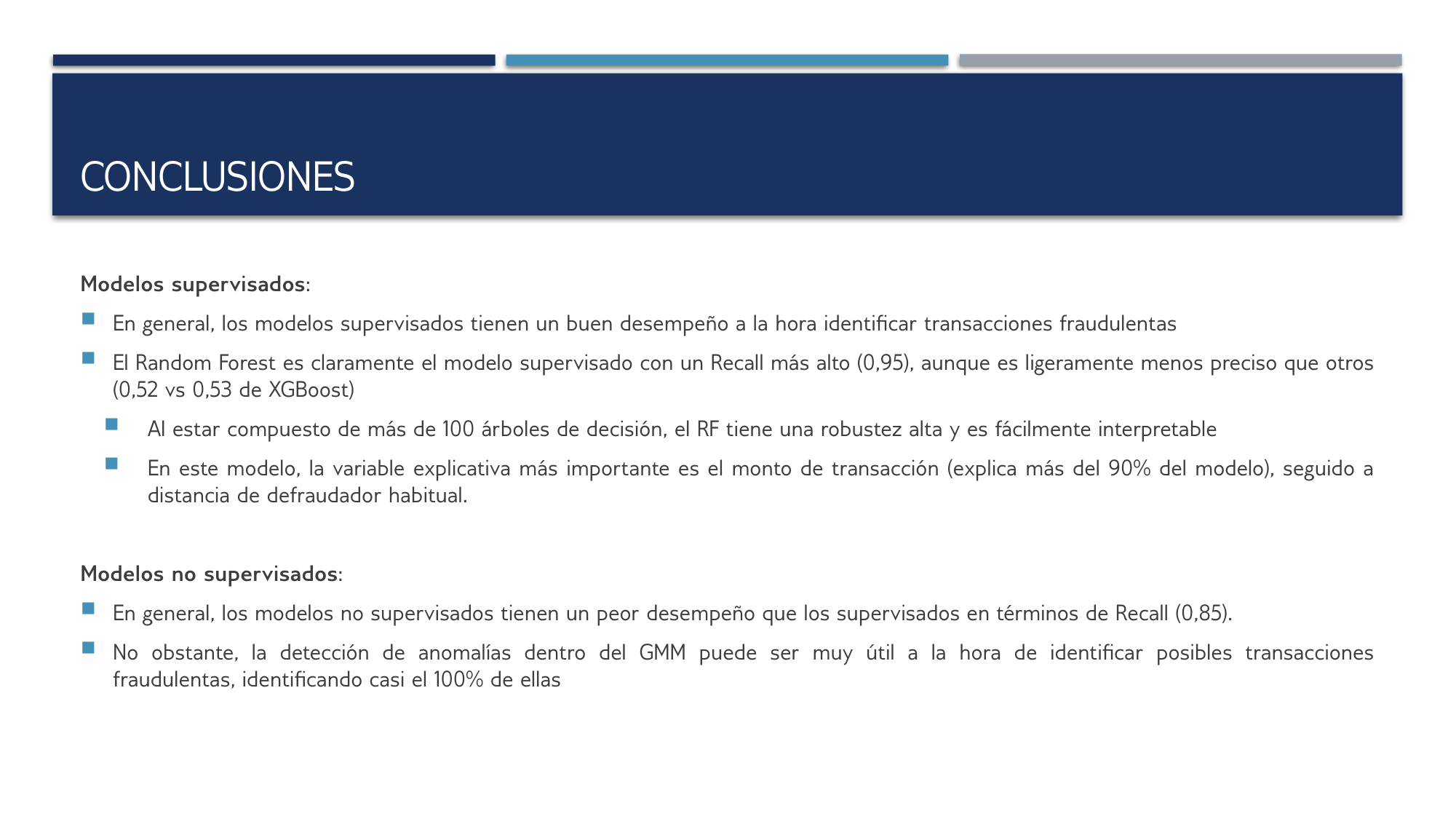

# CONCLUSIONES
Modelos supervisados:
En general, los modelos supervisados tienen un buen desempeño a la hora identificar transacciones fraudulentas
El Random Forest es claramente el modelo supervisado con un Recall más alto (0,95), aunque es ligeramente menos preciso que otros (0,52 vs 0,53 de XGBoost)
Al estar compuesto de más de 100 árboles de decisión, el RF tiene una robustez alta y es fácilmente interpretable
En este modelo, la variable explicativa más importante es el monto de transacción (explica más del 90% del modelo), seguido a distancia de defraudador habitual.

Modelos no supervisados:
En general, los modelos no supervisados tienen un peor desempeño que los supervisados en términos de Recall (0,85).
No obstante, la detección de anomalías dentro del GMM puede ser muy útil a la hora de identificar posibles transacciones fraudulentas, identificando casi el 100% de ellas